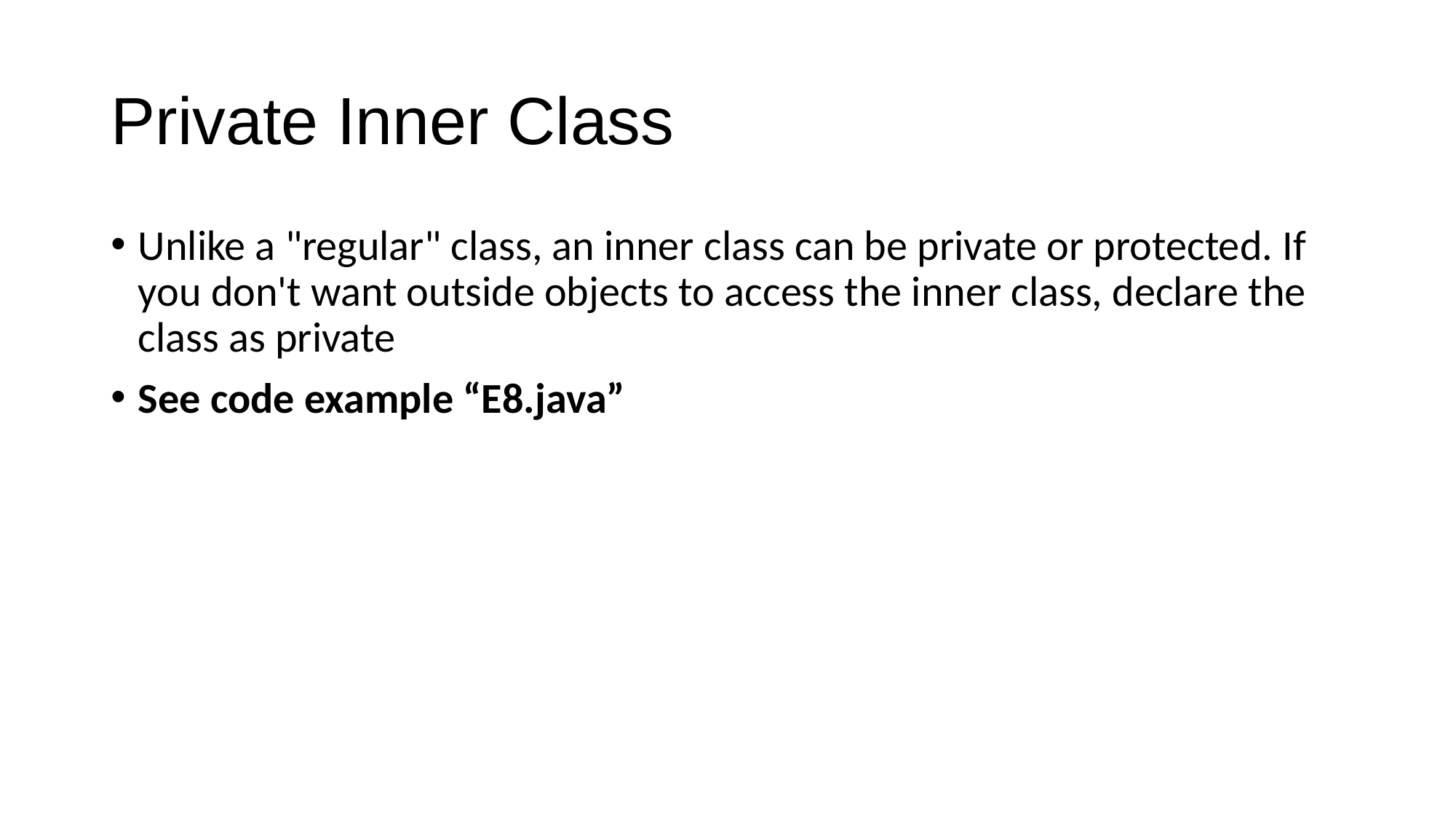

# Private Inner Class
Unlike a "regular" class, an inner class can be private or protected. If you don't want outside objects to access the inner class, declare the class as private
See code example “E8.java”